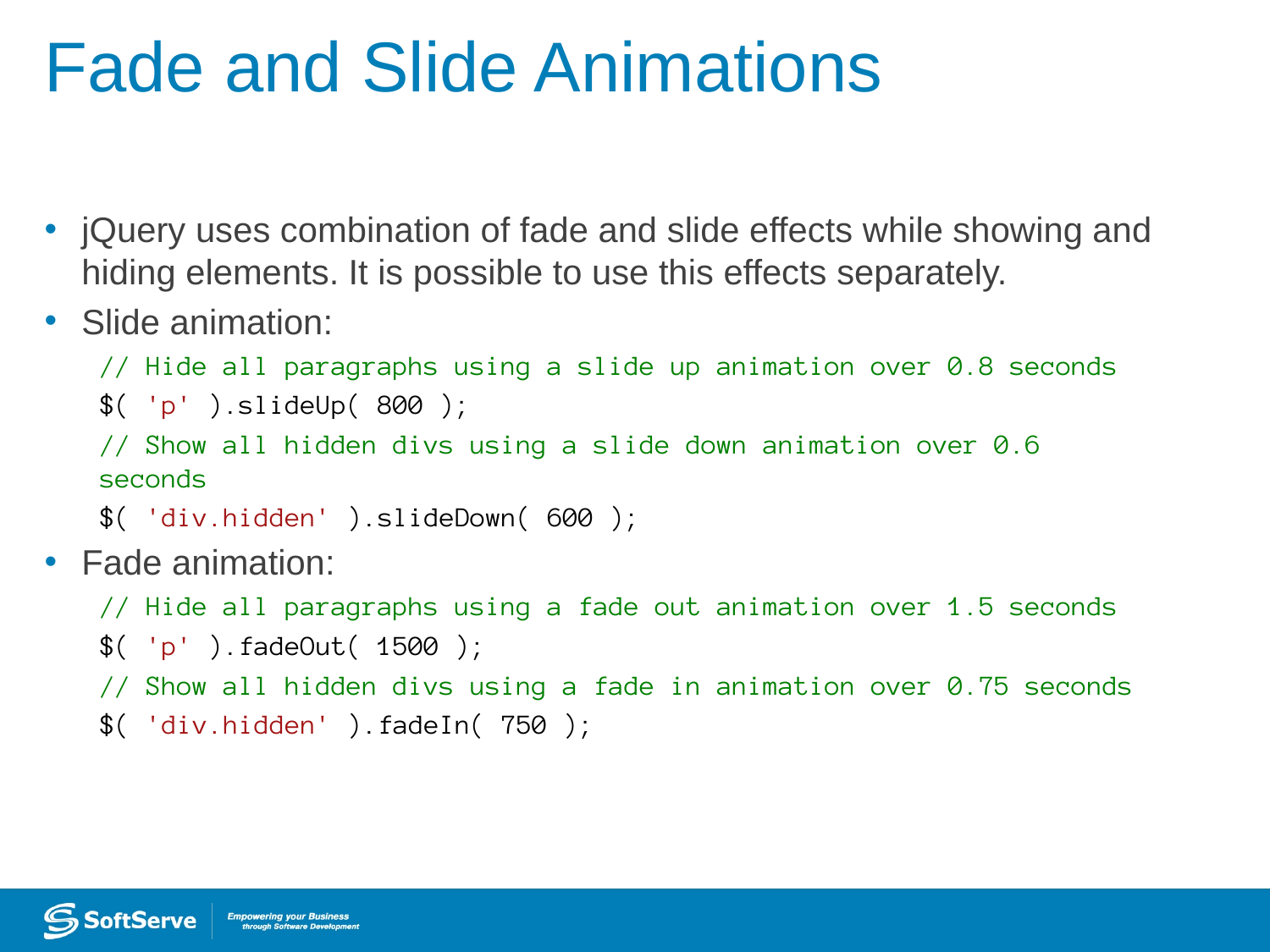

# Fade and Slide Animations
jQuery uses combination of fade and slide effects while showing and hiding elements. It is possible to use this effects separately.
Slide animation:
// Hide all paragraphs using a slide up animation over 0.8 seconds
$( 'p' ).slideUp( 800 );
// Show all hidden divs using a slide down animation over 0.6 seconds
$( 'div.hidden' ).slideDown( 600 );
Fade animation:
// Hide all paragraphs using a fade out animation over 1.5 seconds
$( 'p' ).fadeOut( 1500 );
// Show all hidden divs using a fade in animation over 0.75 seconds
$( 'div.hidden' ).fadeIn( 750 );